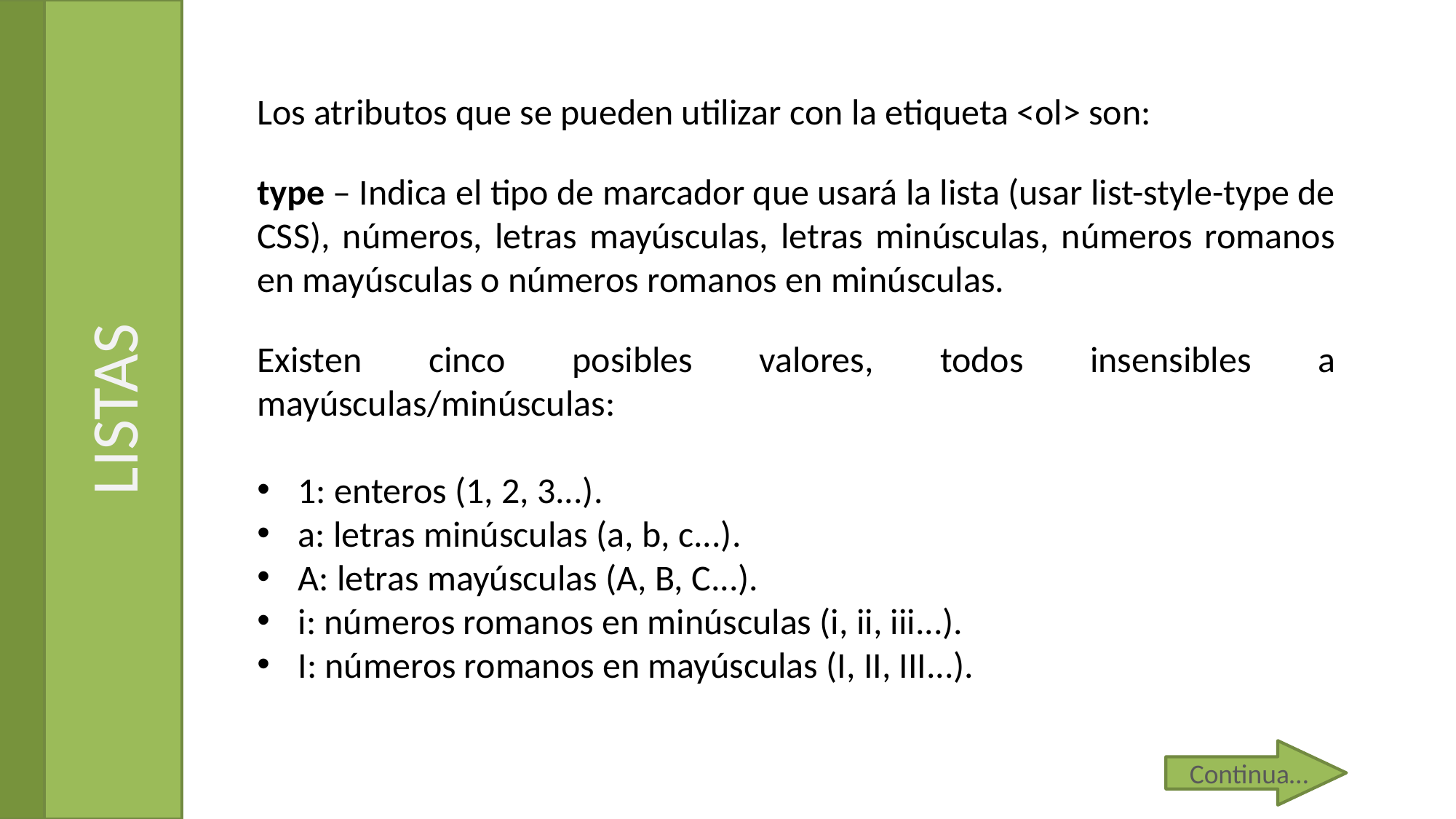

Los atributos que se pueden utilizar con la etiqueta <ol> son:
type – Indica el tipo de marcador que usará la lista (usar list-style-type de CSS), números, letras mayúsculas, letras minúsculas, números romanos en mayúsculas o números romanos en minúsculas.
Existen cinco posibles valores, todos insensibles a mayúsculas/minúsculas:

1: enteros (1, 2, 3...).
a: letras minúsculas (a, b, c...).
A: letras mayúsculas (A, B, C...).
i: números romanos en minúsculas (i, ii, iii...).
I: números romanos en mayúsculas (I, II, III...).
# LISTAS

Continua…